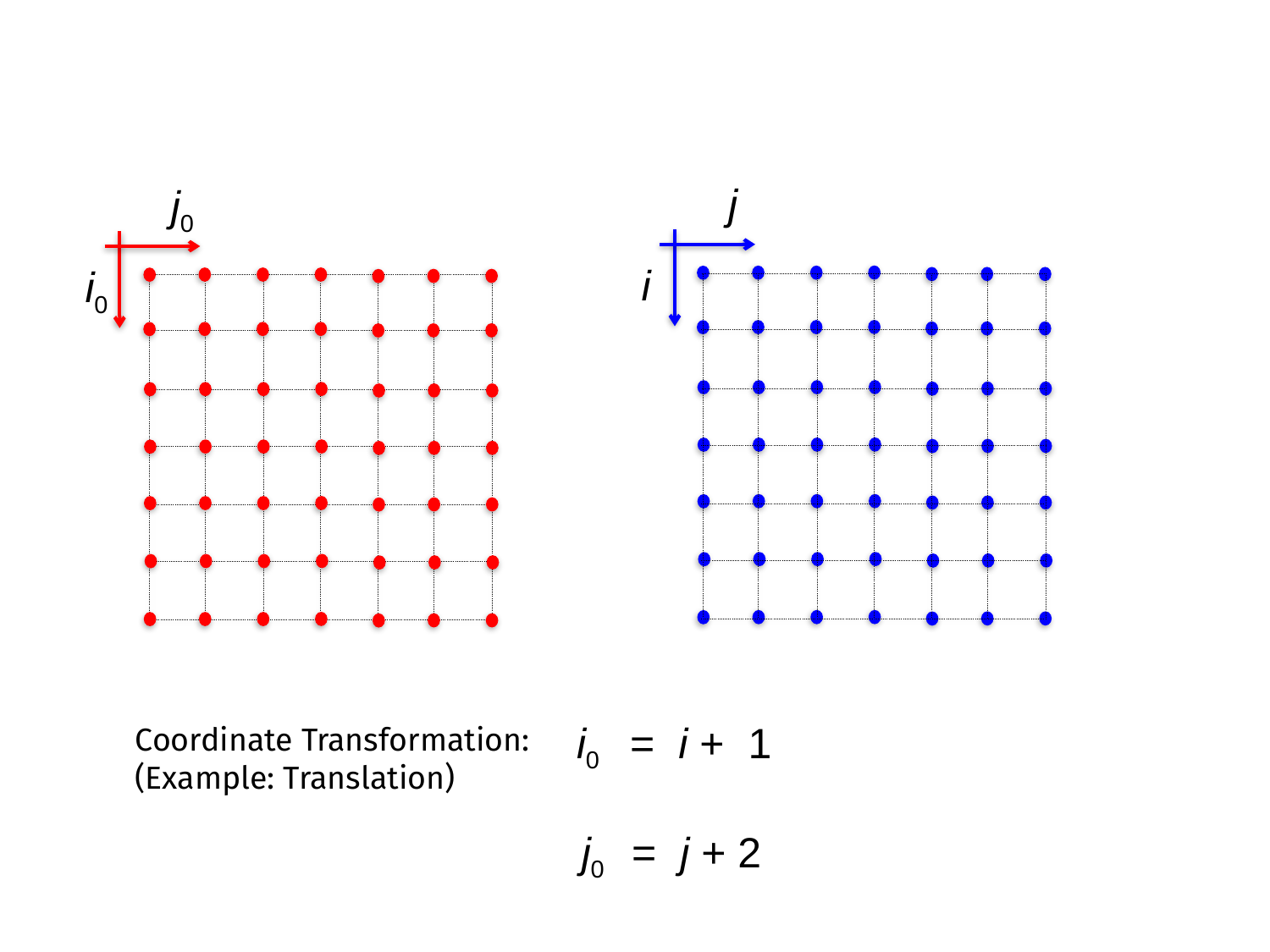

j
i

j0
i0

i0   =  i +  1
j0    =  j + 2
Coordinate Transformation:
(Example: Translation)